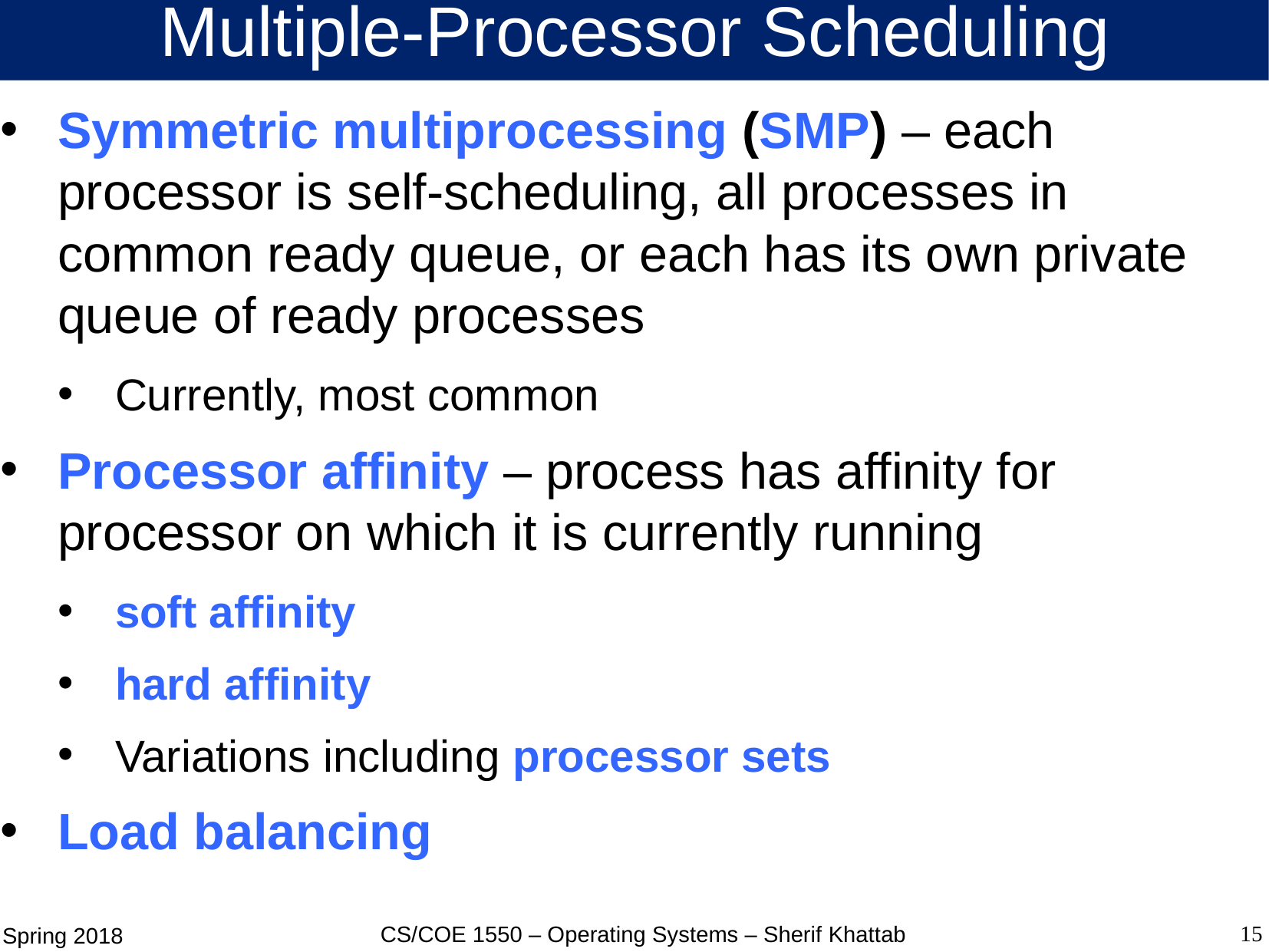

# Multiple-Processor Scheduling
Symmetric multiprocessing (SMP) – each processor is self-scheduling, all processes in common ready queue, or each has its own private queue of ready processes
Currently, most common
Processor affinity – process has affinity for processor on which it is currently running
soft affinity
hard affinity
Variations including processor sets
Load balancing
15
CS/COE 1550 – Operating Systems – Sherif Khattab
Spring 2018